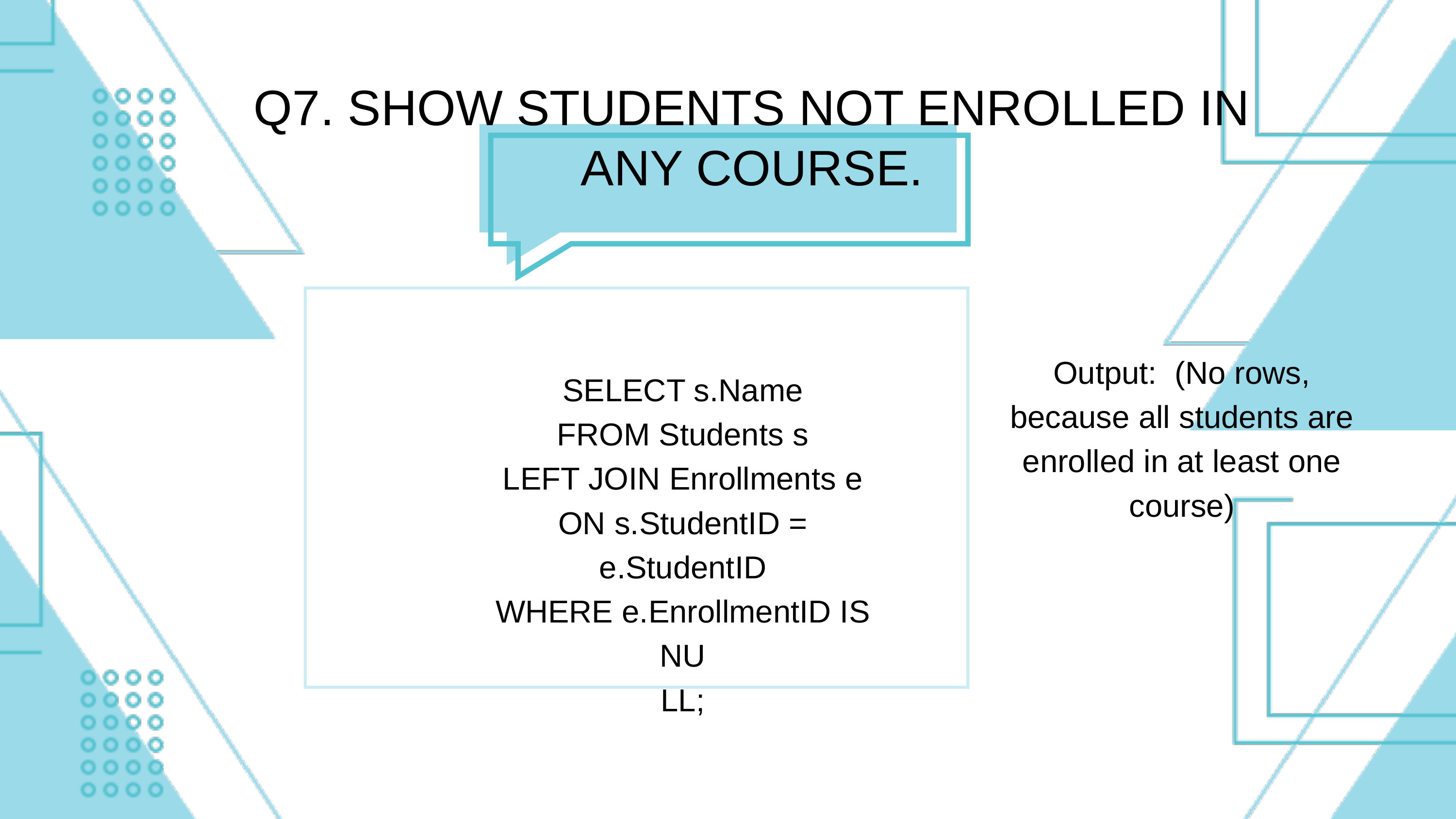

Q7. SHOW STUDENTS NOT ENROLLED IN ANY COURSE.

Output:  (No rows, because all students are enrolled in at least one course)

SELECT s.Name
FROM Students s
LEFT JOIN Enrollments e ON s.StudentID = e.StudentID
WHERE e.EnrollmentID IS NU
LL;